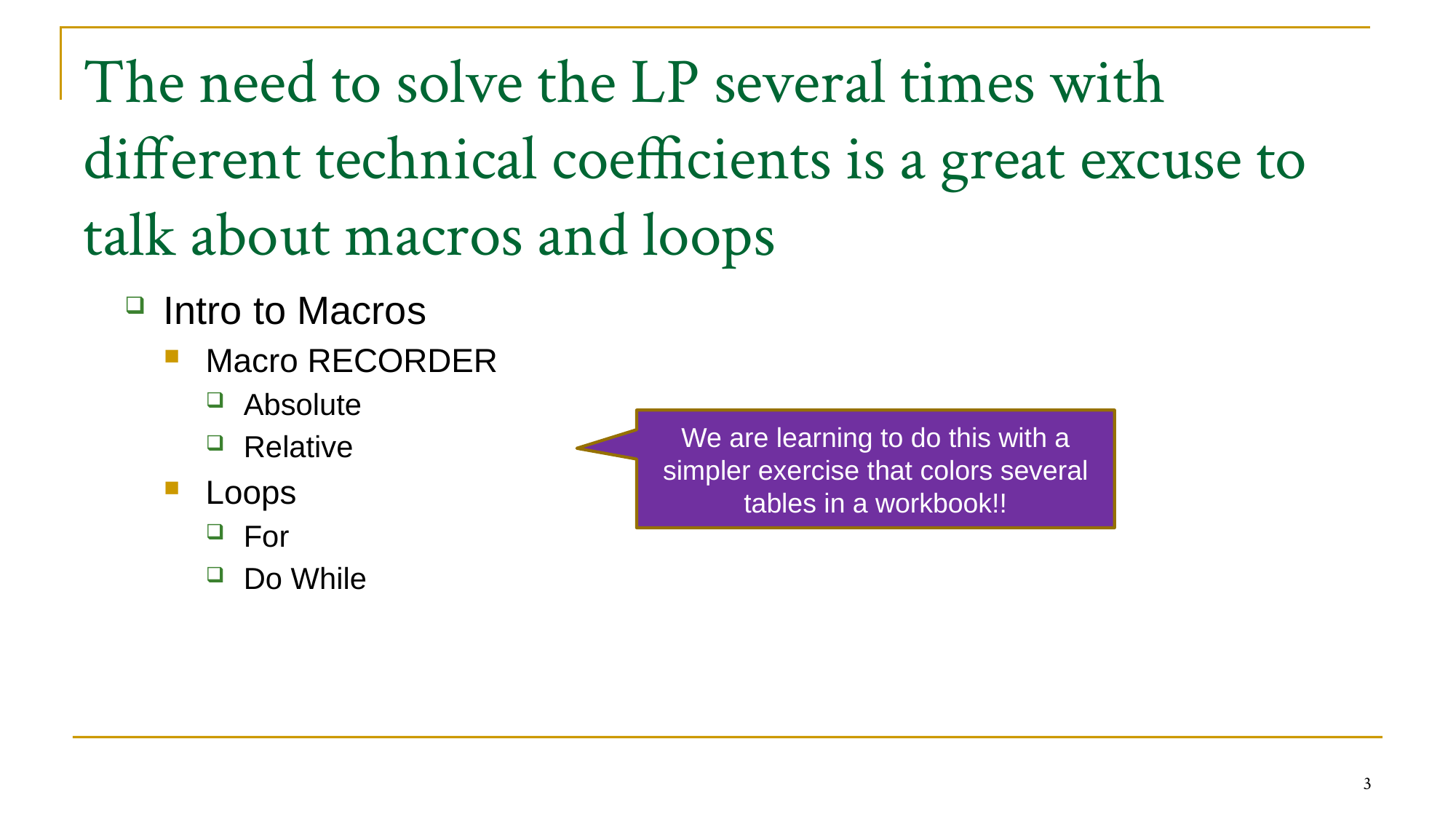

# The need to solve the LP several times with different technical coefficients is a great excuse to talk about macros and loops
Intro to Macros
Macro RECORDER
Absolute
Relative
Loops
For
Do While
We are learning to do this with a simpler exercise that colors several tables in a workbook!!
3